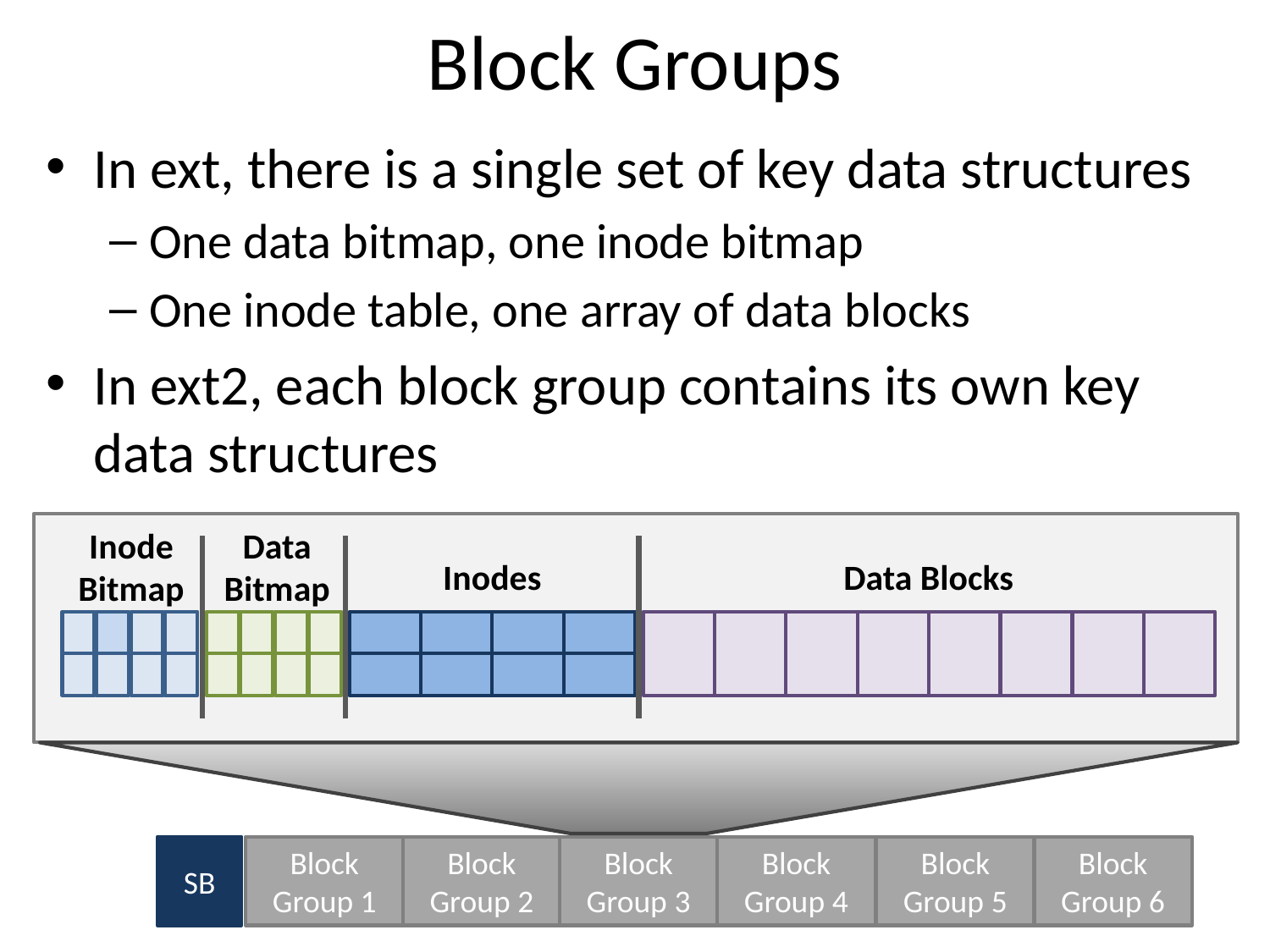

# Block Groups
In ext, there is a single set of key data structures
One data bitmap, one inode bitmap
One inode table, one array of data blocks
In ext2, each block group contains its own key data structures

Inode
Bitmap
Data
Bitmap
Inodes
Data Blocks

SB
Block Group 1
Block Group 2
Block Group 3
Block Group 4
Block Group 5
Block Group 6
109